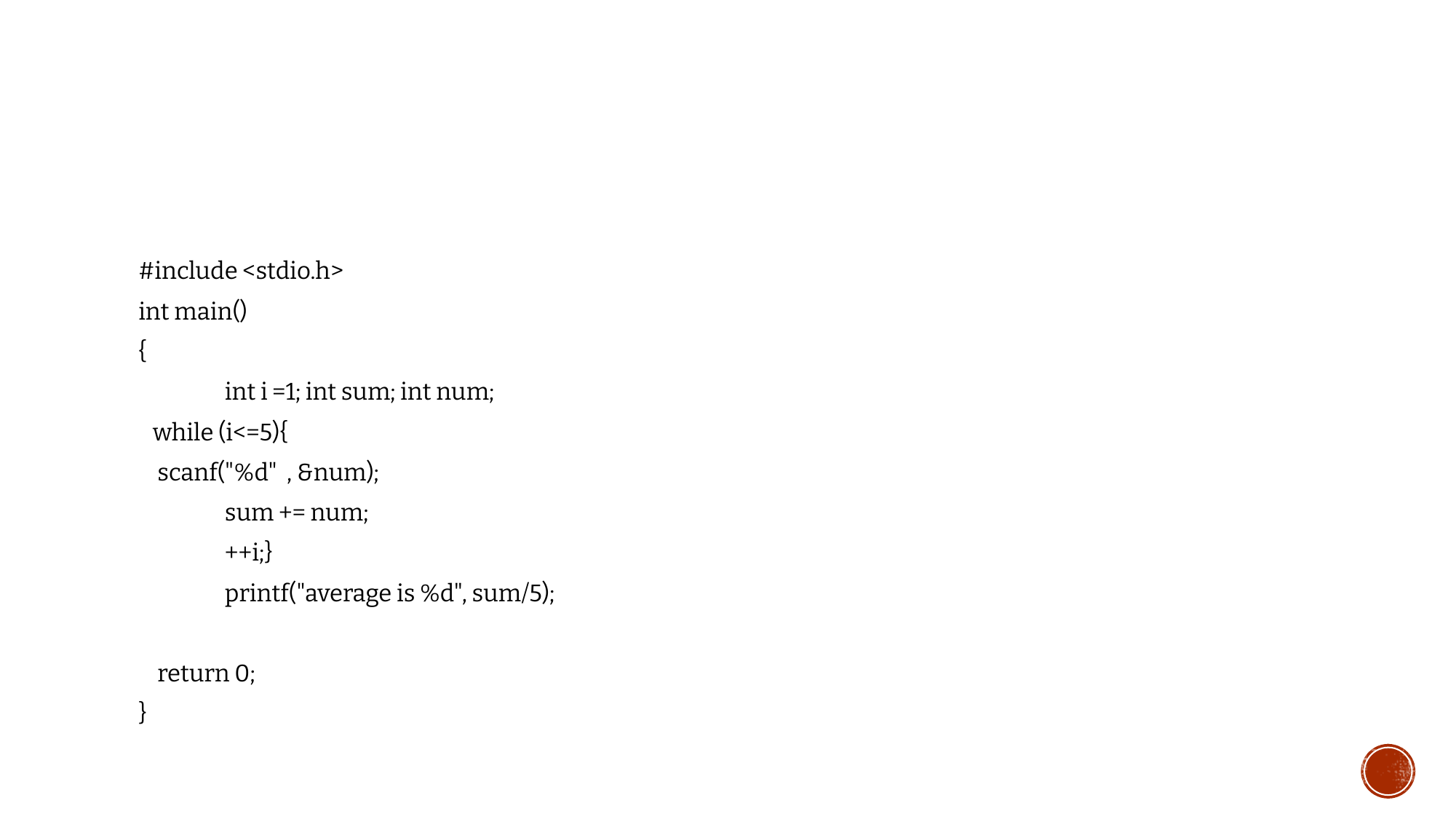

#
#include <stdio.h>
int main()
{
    	int i =1; int sum; int num;
   while (i<=5){
    scanf("%d"  , &num);
	sum += num;
	++i;}
	printf("average is %d", sum/5);

    return 0;
}